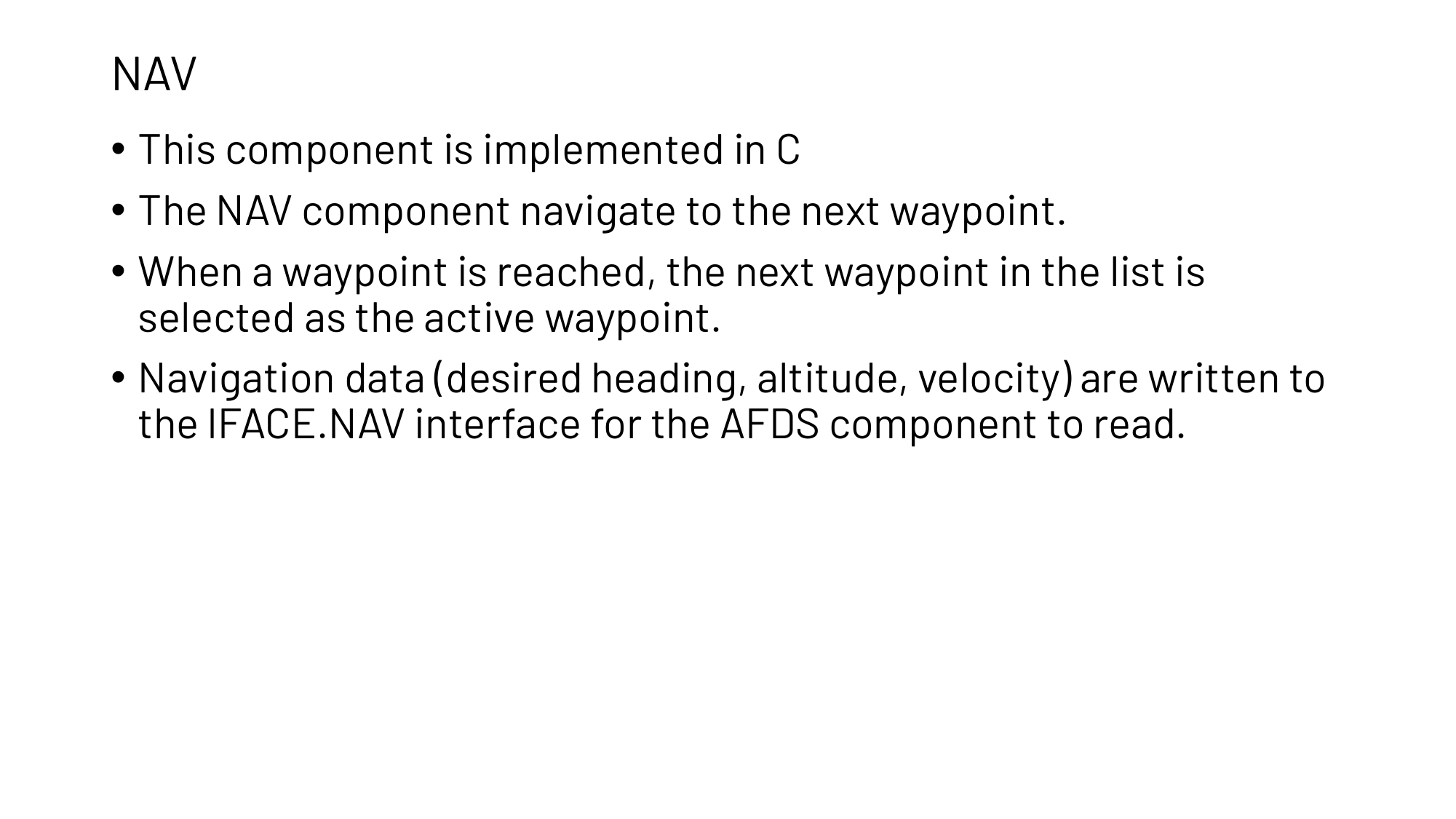

# NAV
This component is implemented in C
The NAV component navigate to the next waypoint.
When a waypoint is reached, the next waypoint in the list is selected as the active waypoint.
Navigation data (desired heading, altitude, velocity) are written to the IFACE.NAV interface for the AFDS component to read.